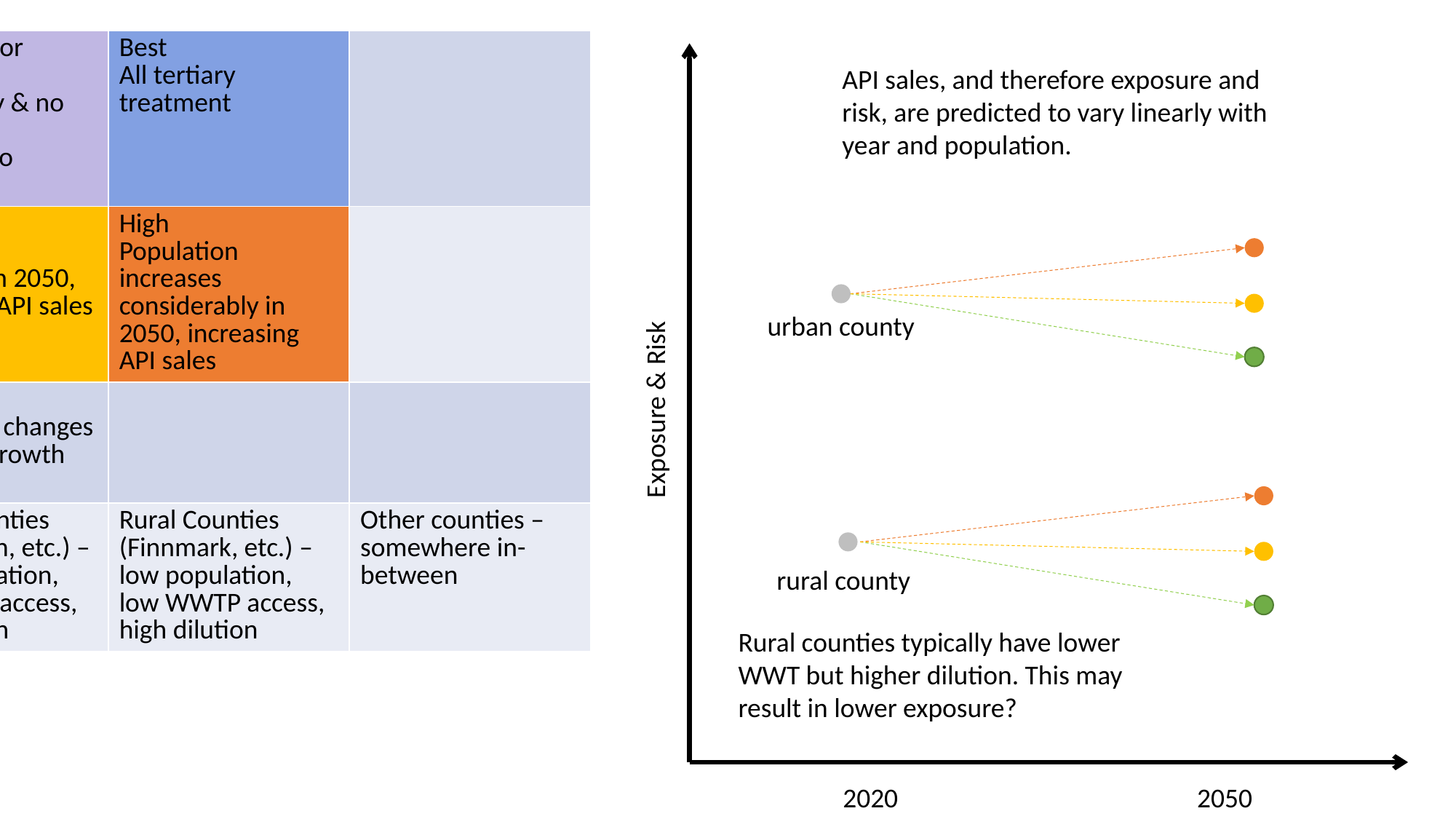

Year, Population Growth and County
Year, WWT Upgrade Scenario and County
| WWT Upgrade Scenario | Current (development frozen at 2020 levels) | Secondary or better (all primary & no treatment upgraded to secondary) | Best All tertiary treatment |  |
| --- | --- | --- | --- | --- |
| Population Growth | Low Population declines in 2050, reducing API sales | Main Population increases in 2050, increasing API sales | High Population increases considerably in 2050, increasing API sales |  |
| Year | 2020 Current population | 2050 Population changes following growth scenario |  |  |
| County | Total County (national population, moderate WWT access) | Urban Counties (Oslo, Viken, etc.) – high population, high WWT access, low dilution | Rural Counties (Finnmark, etc.) – low population, low WWTP access, high dilution | Other counties – somewhere in-between |
API sales, and therefore exposure and risk, are predicted to vary linearly with year and population.
Urban counties with advanced WWT will be barely or not at all affected by upgrade scenarios

urban county
urban county

Exposure & Risk
Exposure & Risk

rural county
rural county

Rural counties typically have lower WWT but higher dilution. This may result in lower exposure?
With lower WWT, rural counties will be more affected by upgrade scenarios
2020
2050
2020
2050